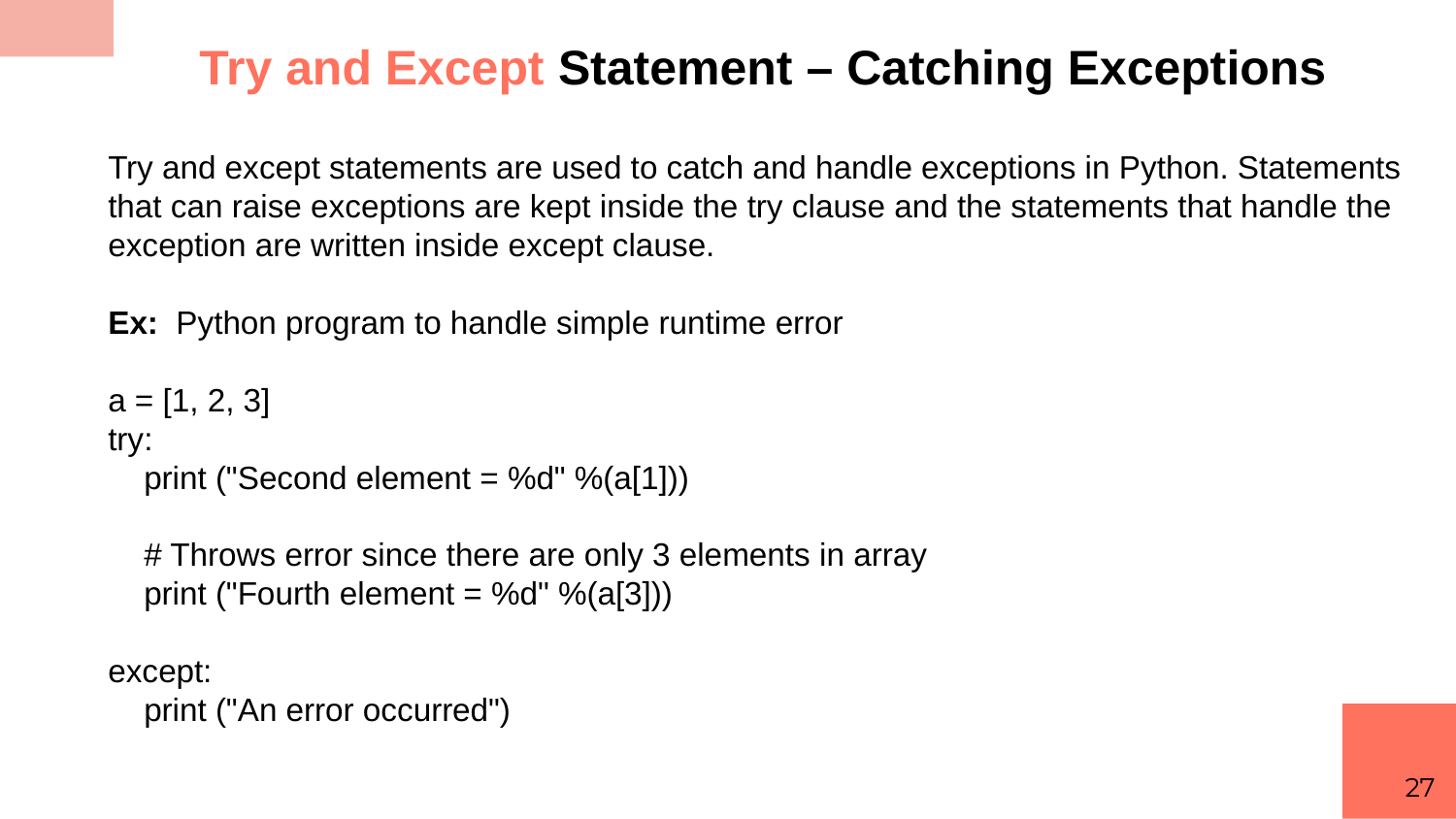

Try and Except Statement – Catching Exceptions
Try and except statements are used to catch and handle exceptions in Python. Statements that can raise exceptions are kept inside the try clause and the statements that handle the exception are written inside except clause.

Ex:  Python program to handle simple runtime error

a = [1, 2, 3]
try:
    print ("Second element = %d" %(a[1]))

    # Throws error since there are only 3 elements in array
    print ("Fourth element = %d" %(a[3]))

except:
    print ("An error occurred")

27